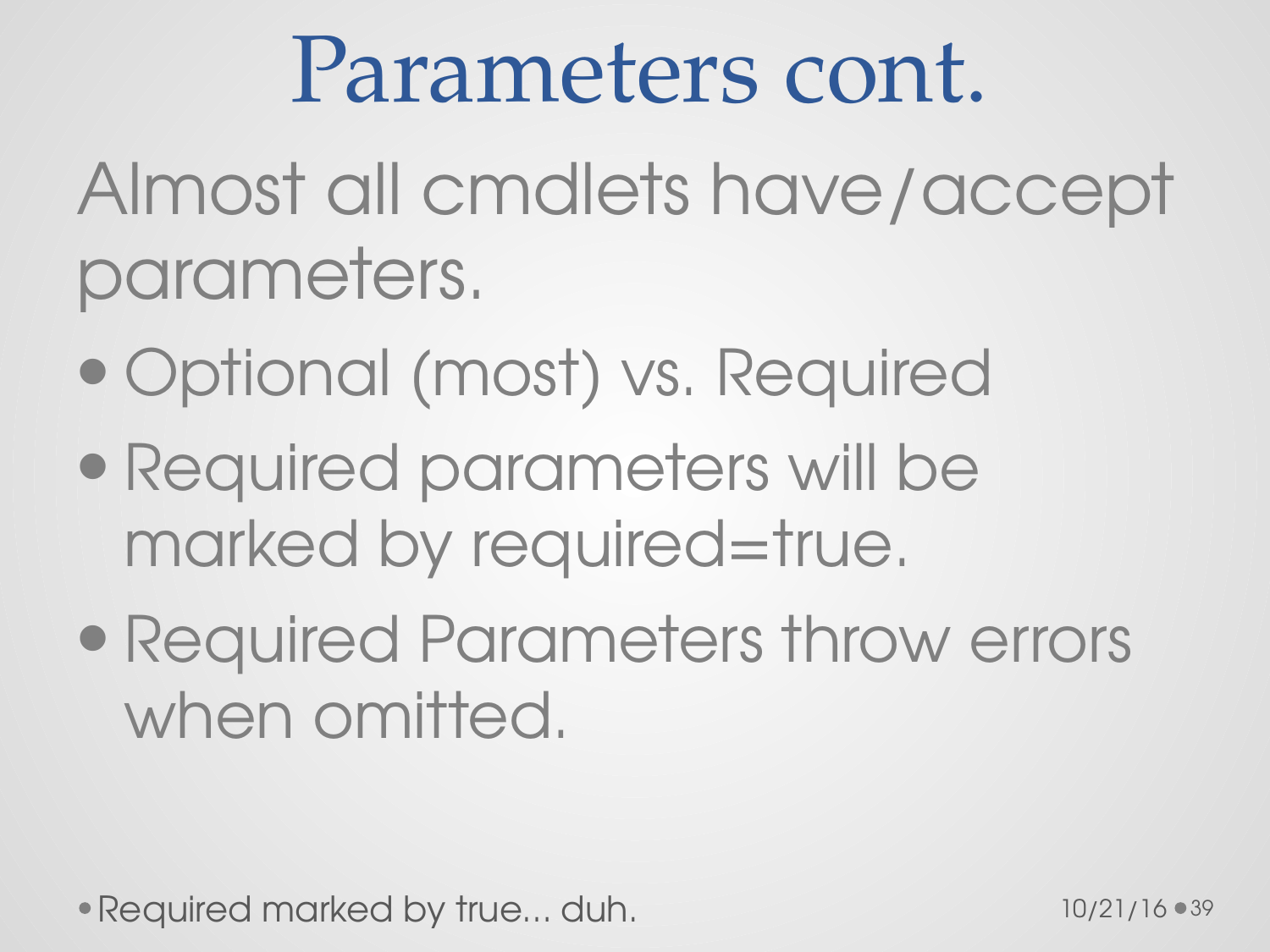

# Parameters cont.
Almost all cmdlets have/accept parameters.
Optional (most) vs. Required
Required parameters will be marked by required=true.
Required Parameters throw errors when omitted.
Required marked by true… duh.
10/21/16
39